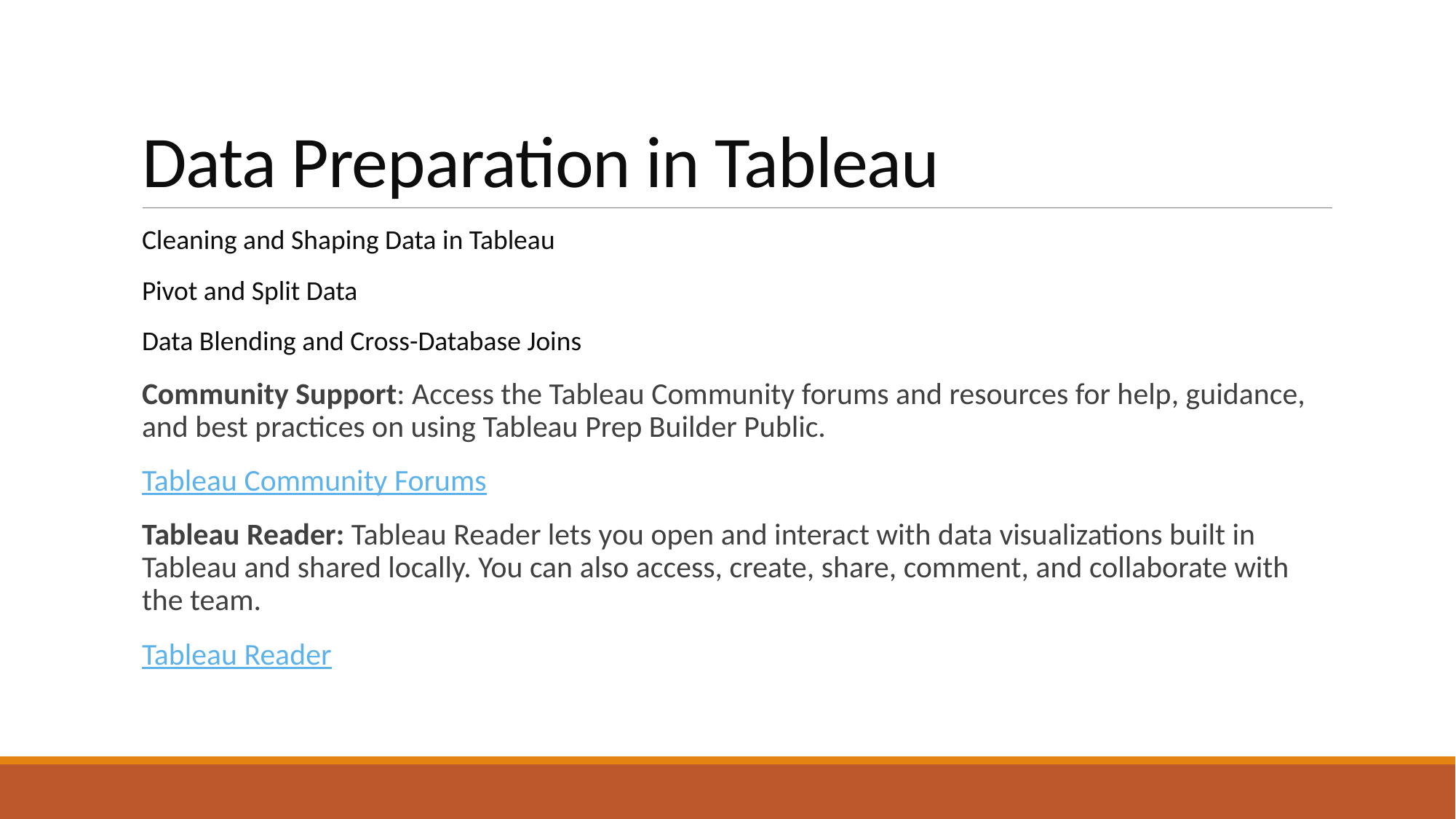

# Data Preparation in Tableau
Cleaning and Shaping Data in Tableau
Pivot and Split Data
Data Blending and Cross-Database Joins
Community Support: Access the Tableau Community forums and resources for help, guidance, and best practices on using Tableau Prep Builder Public.
Tableau Community Forums
Tableau Reader: Tableau Reader lets you open and interact with data visualizations built in Tableau and shared locally. You can also access, create, share, comment, and collaborate with the team.
Tableau Reader